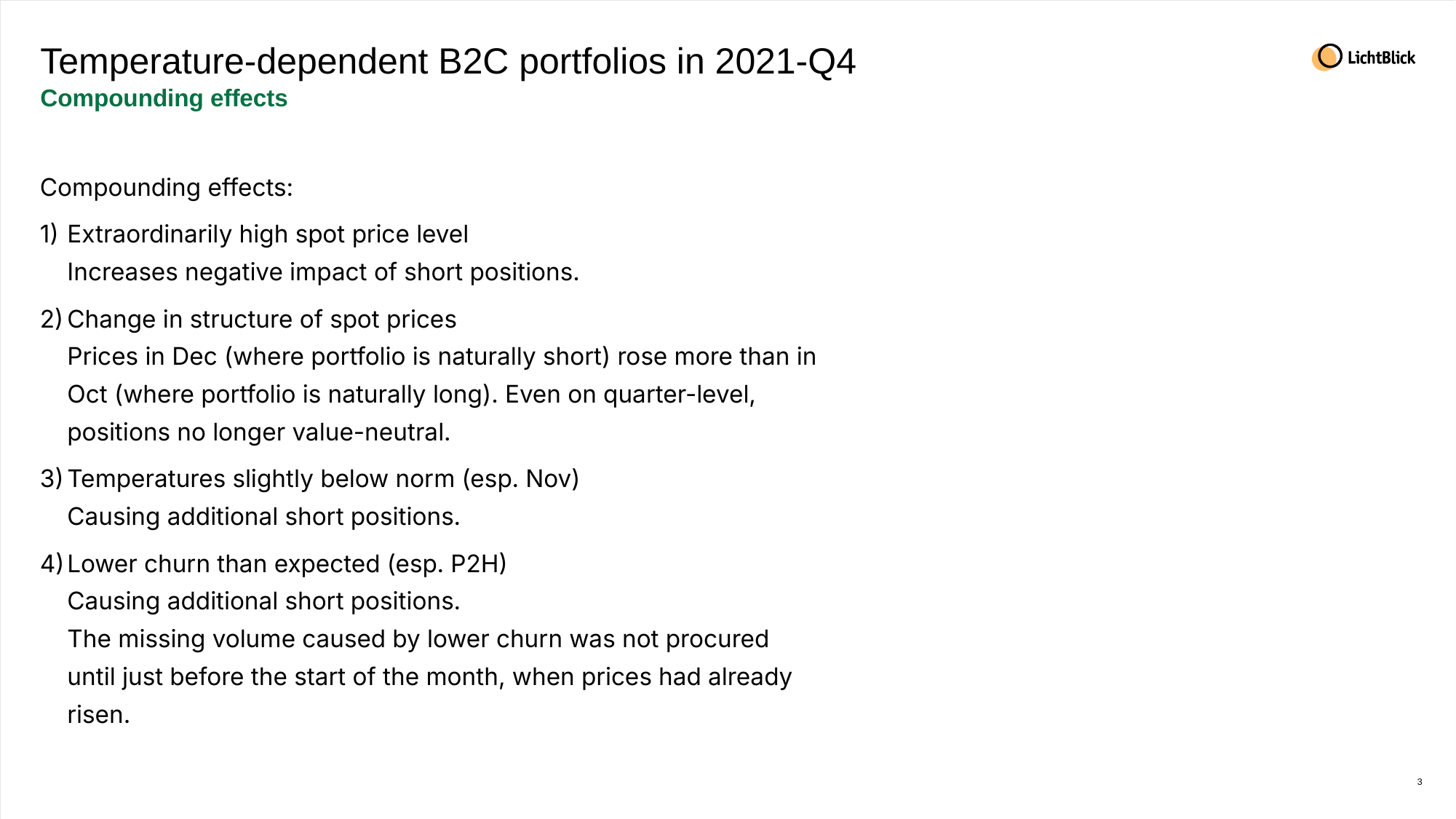

# Temperature-dependent B2C portfolios in 2021-Q4
Compounding effects
Compounding effects:
Extraordinarily high spot price level
Increases negative impact of short positions.
Change in structure of spot prices
Prices in Dec (where portfolio is naturally short) rose more than in Oct (where portfolio is naturally long). Even on quarter-level, positions no longer value-neutral.
Temperatures slightly below norm (esp. Nov)
Causing additional short positions.
Lower churn than expected (esp. P2H)
Causing additional short positions.
The missing volume caused by lower churn was not procured until just before the start of the month, when prices had already risen.
3